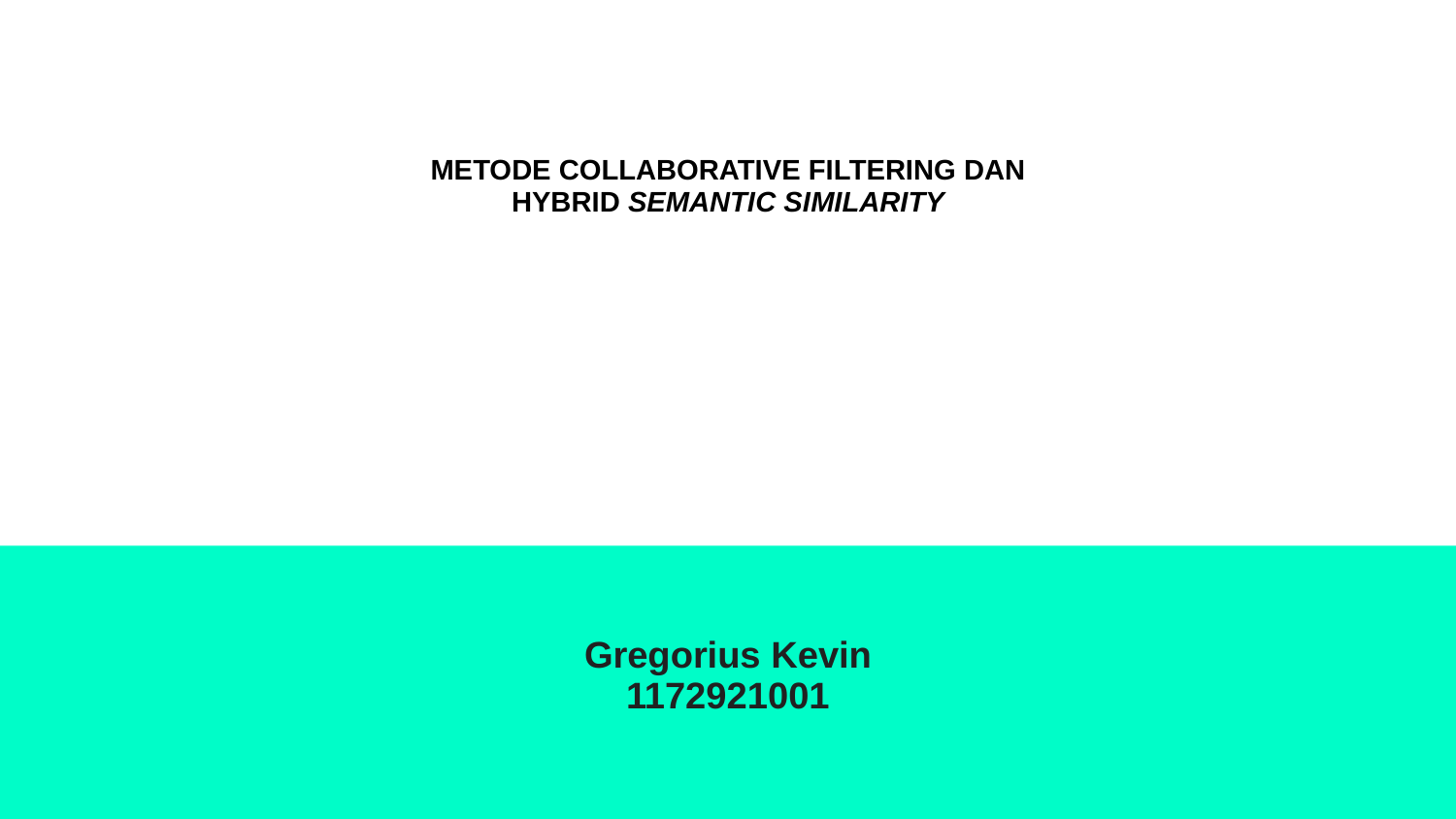

# METODE COLLABORATIVE FILTERING DAN
HYBRID SEMANTIC SIMILARITY

Gregorius Kevin
1172921001